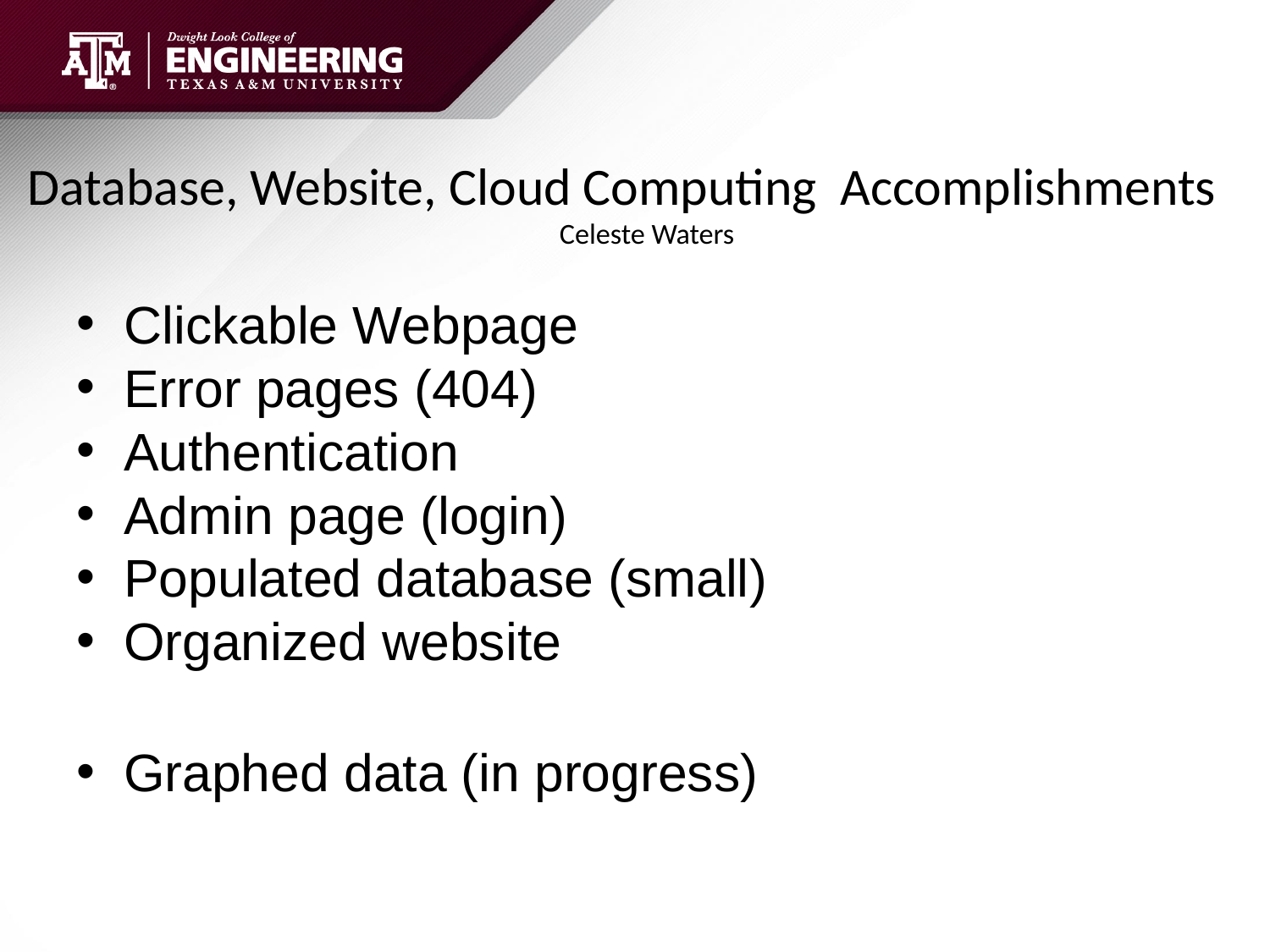

# Database, Website, Cloud Computing  Accomplishments                                                                                                Celeste Waters
Clickable Webpage
Error pages (404)
Authentication
Admin page (login)
Populated database (small)
Organized website

Graphed data (in progress)